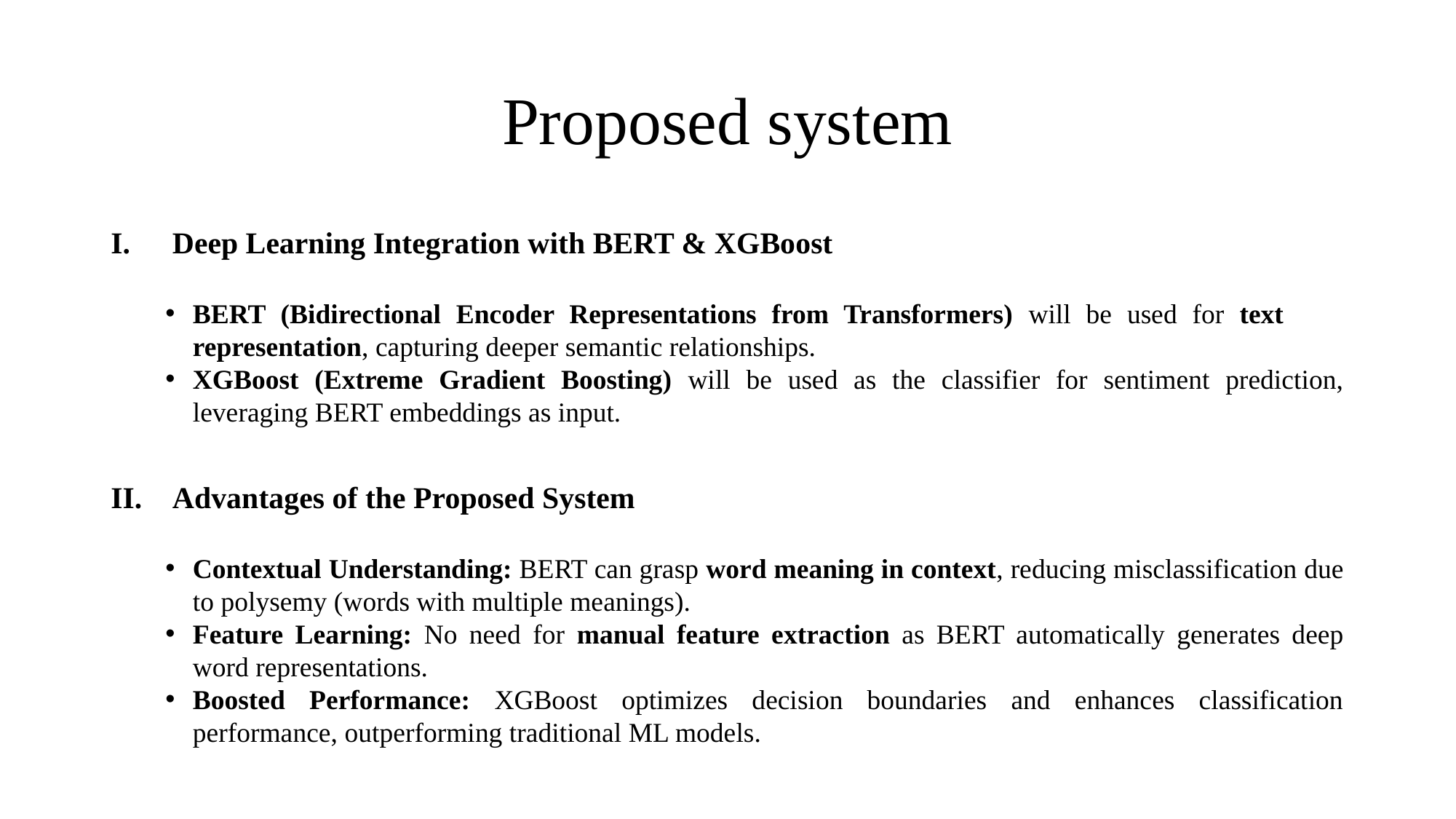

# Proposed system
Deep Learning Integration with BERT & XGBoost

BERT (Bidirectional Encoder Representations from Transformers) will be used for text     representation, capturing deeper semantic relationships.
XGBoost (Extreme Gradient Boosting) will be used as the classifier for sentiment prediction, leveraging BERT embeddings as input.

Advantages of the Proposed System

Contextual Understanding: BERT can grasp word meaning in context, reducing misclassification due to polysemy (words with multiple meanings).
Feature Learning: No need for manual feature extraction as BERT automatically generates deep word representations.
Boosted Performance: XGBoost optimizes decision boundaries and enhances classification performance, outperforming traditional ML models.